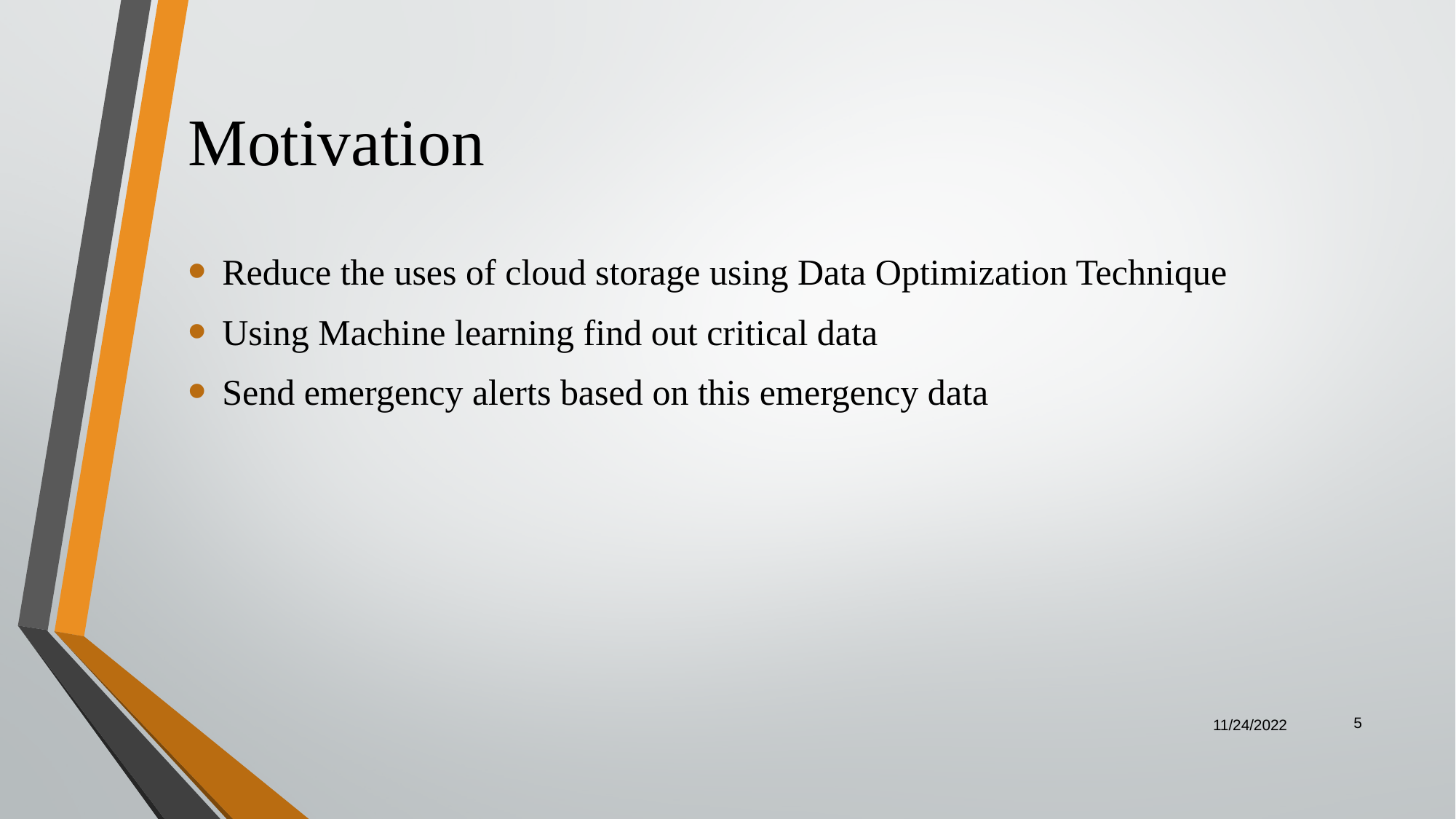

# Motivation
Reduce the uses of cloud storage using Data Optimization Technique
Using Machine learning find out critical data
Send emergency alerts based on this emergency data
5
11/24/2022